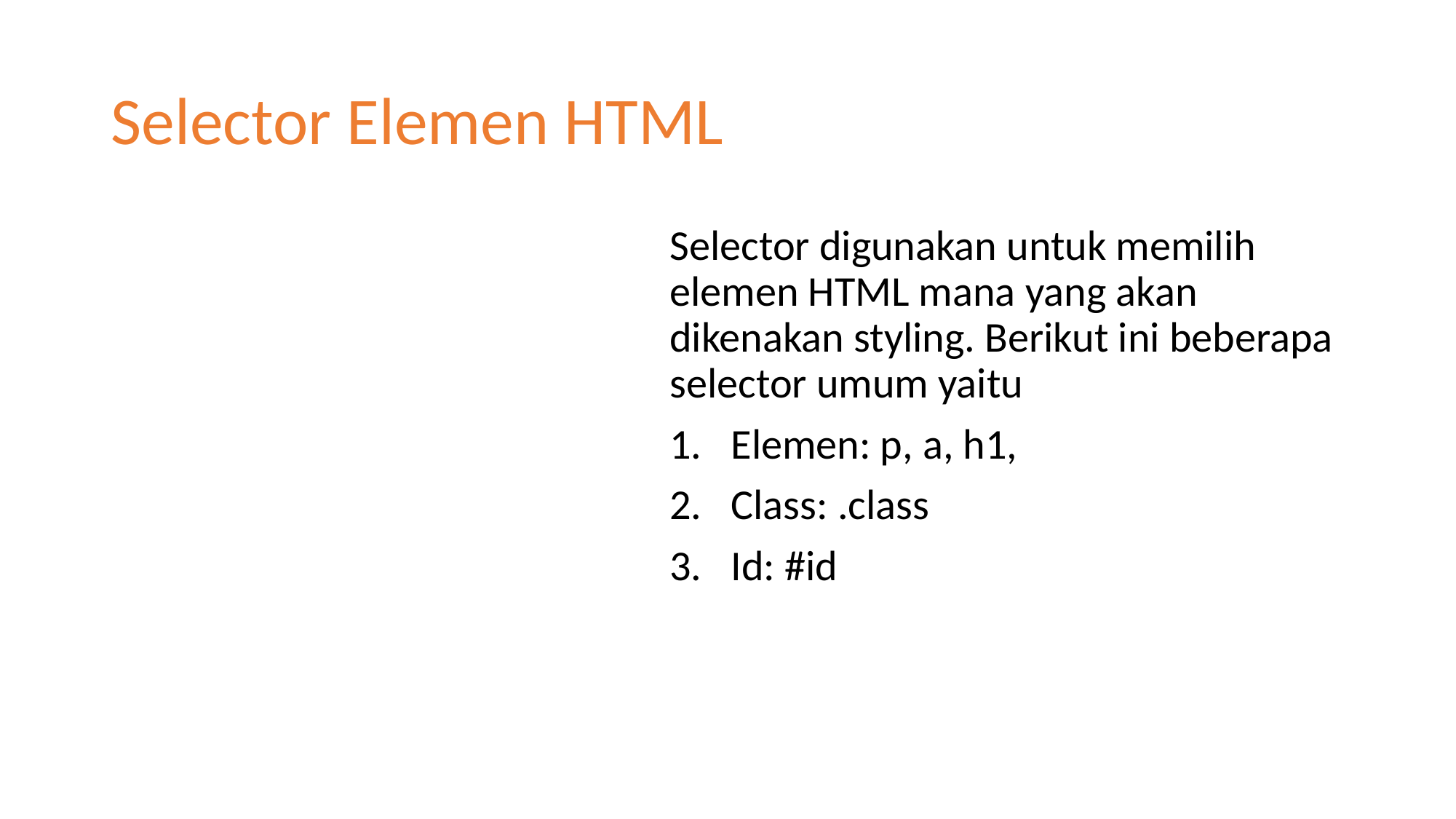

# Selector Elemen HTML
Selector digunakan untuk memilih elemen HTML mana yang akan dikenakan styling. Berikut ini beberapa selector umum yaitu
Elemen: p, a, h1,
Class: .class
Id: #id